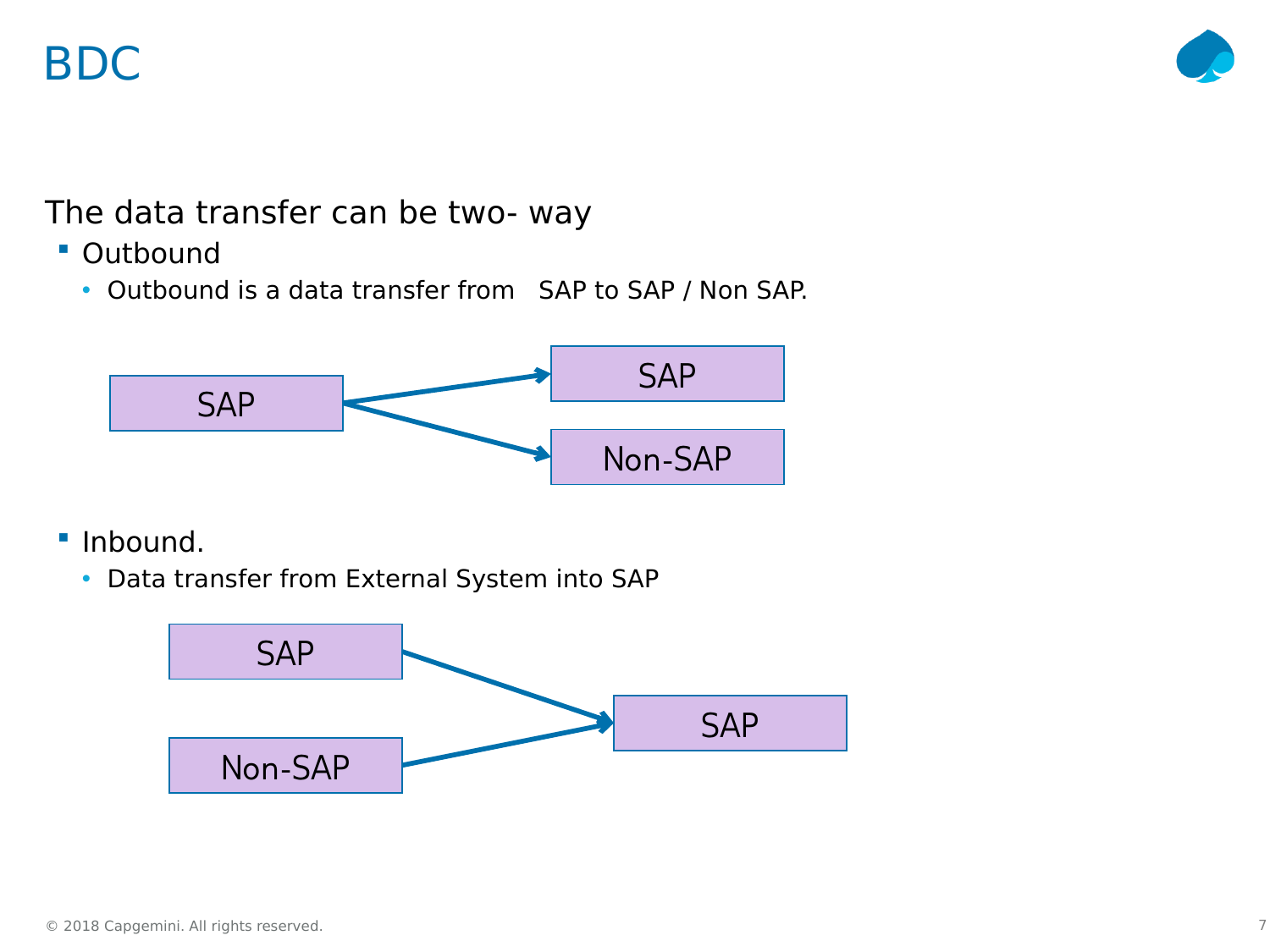

# BDC
The data transfer can be two- way
Outbound
Outbound is a data transfer from   SAP to SAP / Non SAP.

Inbound.
Data transfer from External System into SAP

SAP
SAP
Non-SAP
SAP
SAP
Non-SAP